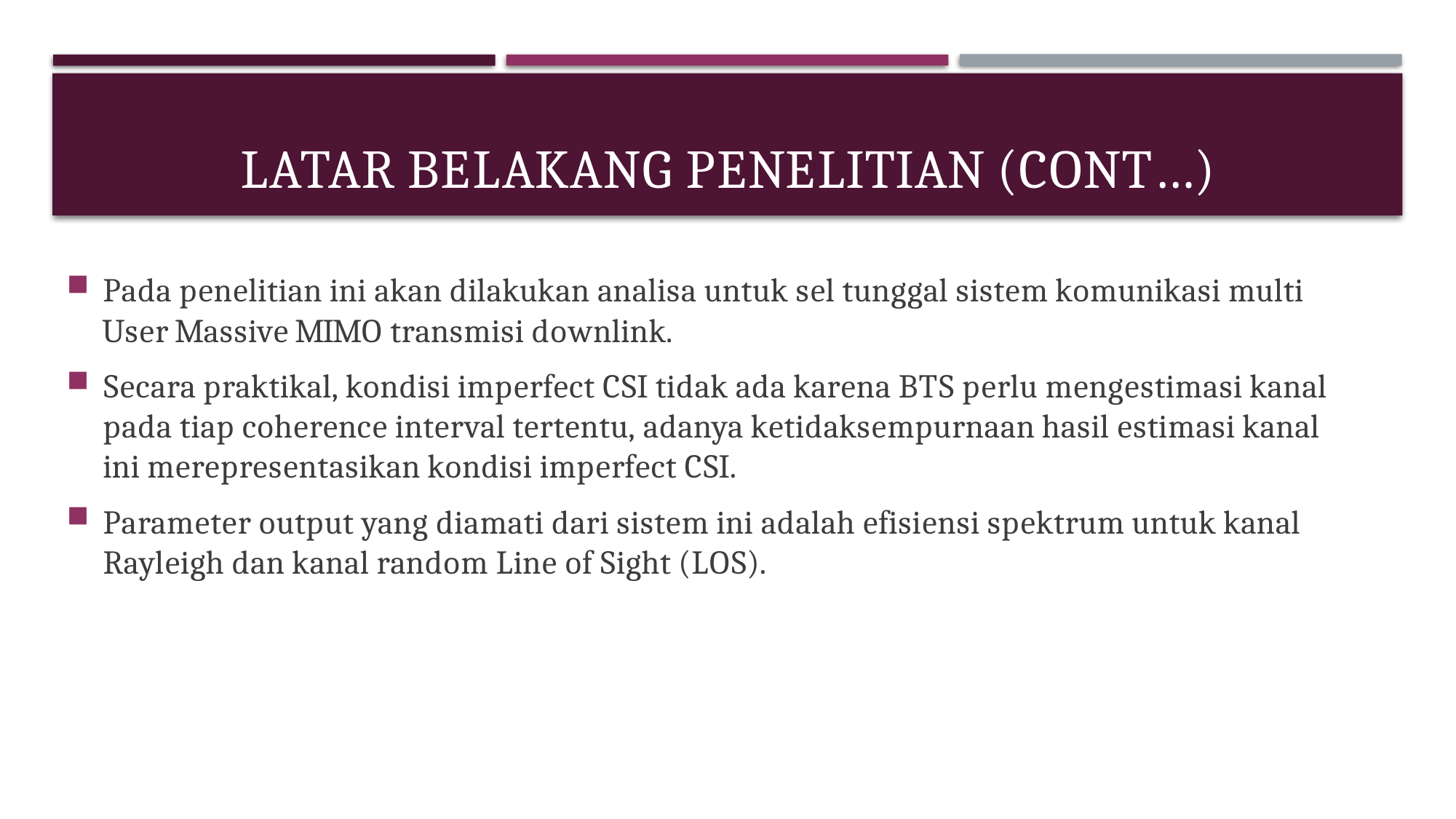

# latar BELAKANG PENELITIAN (cont…)

Pada penelitian ini akan dilakukan analisa untuk sel tunggal sistem komunikasi multi User Massive MIMO transmisi downlink.
Secara praktikal, kondisi imperfect CSI tidak ada karena BTS perlu mengestimasi kanal pada tiap coherence interval tertentu, adanya ketidaksempurnaan hasil estimasi kanal ini merepresentasikan kondisi imperfect CSI.
Parameter output yang diamati dari sistem ini adalah efisiensi spektrum untuk kanal Rayleigh dan kanal random Line of Sight (LOS).